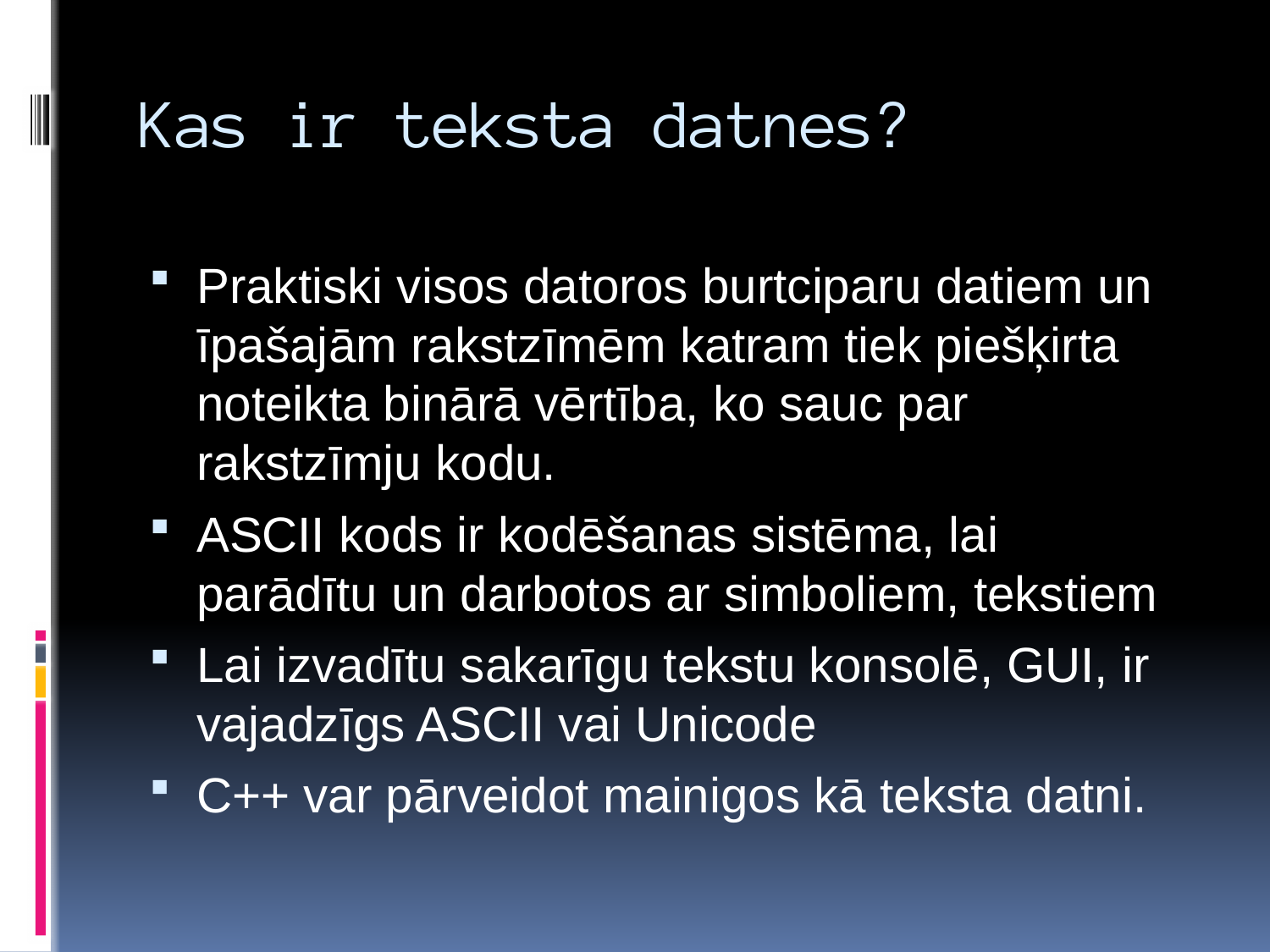

# Kas ir teksta datnes?
Praktiski visos datoros burtciparu datiem un īpašajām rakstzīmēm katram tiek piešķirta noteikta binārā vērtība, ko sauc par rakstzīmju kodu.
ASCII kods ir kodēšanas sistēma, lai parādītu un darbotos ar simboliem, tekstiem
Lai izvadītu sakarīgu tekstu konsolē, GUI, ir vajadzīgs ASCII vai Unicode
C++ var pārveidot mainigos kā teksta datni.